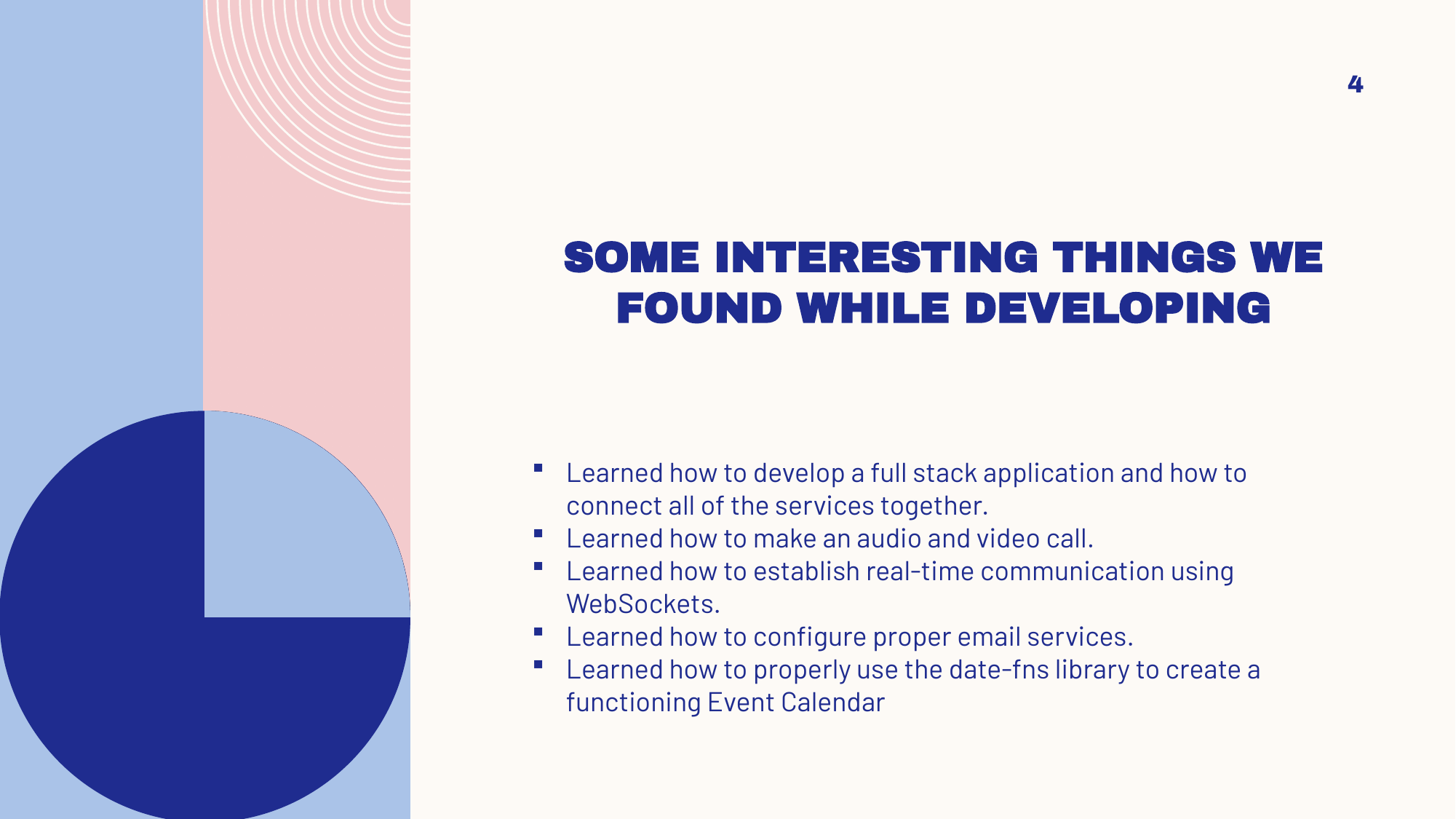

# Some Interesting things we found while developing
4
Learned how to develop a full stack application and how to connect all of the services together.
Learned how to make an audio and video call.
Learned how to establish real-time communication using WebSockets.
Learned how to configure proper email services.
Learned how to properly use the date-fns library to create a functioning Event Calendar